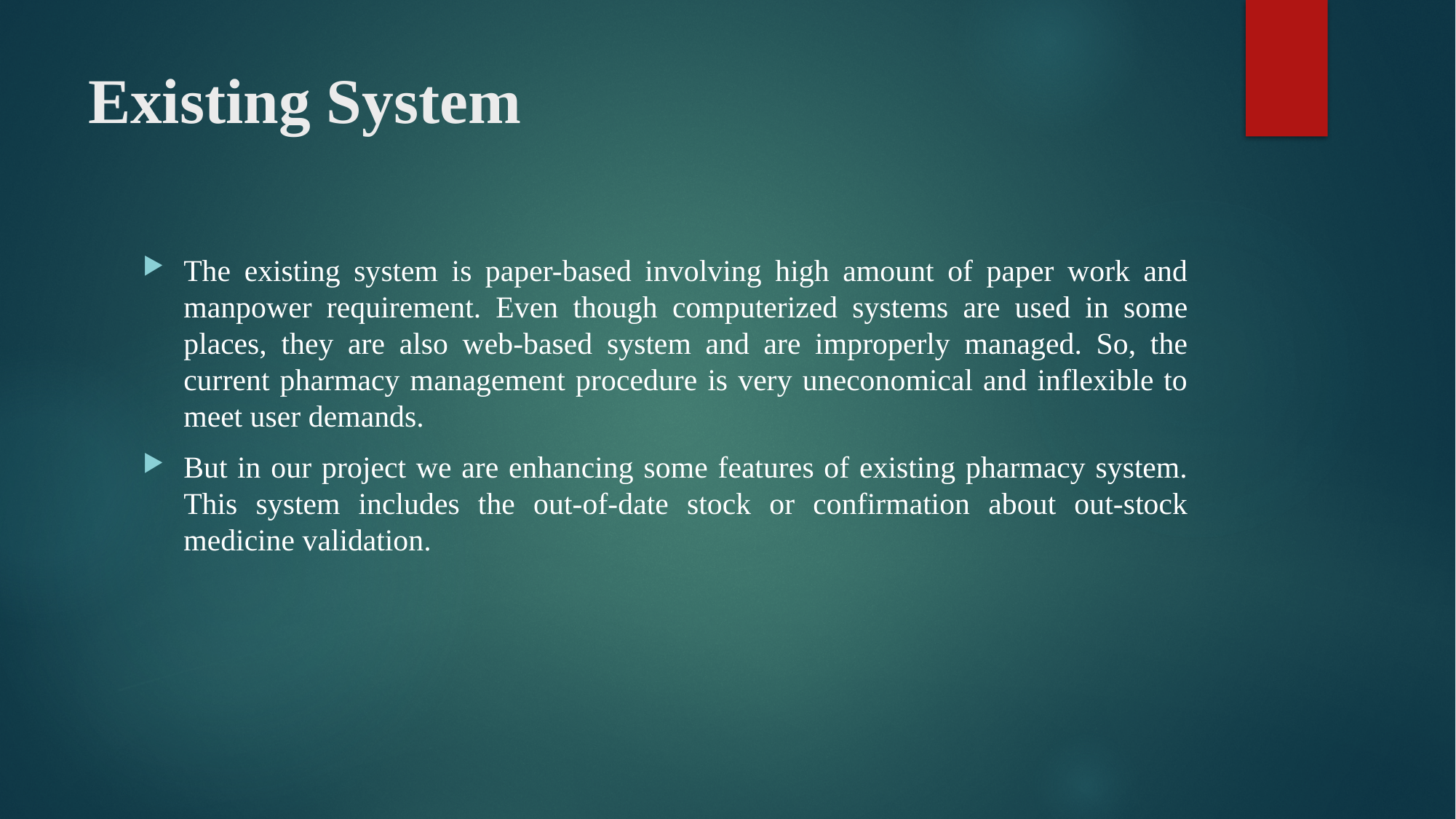

# Existing System
The existing system is paper-based involving high amount of paper work and manpower requirement. Even though computerized systems are used in some places, they are also web-based system and are improperly managed. So, the current pharmacy management procedure is very uneconomical and inflexible to meet user demands.
But in our project we are enhancing some features of existing pharmacy system. This system includes the out-of-date stock or confirmation about out-stock medicine validation.